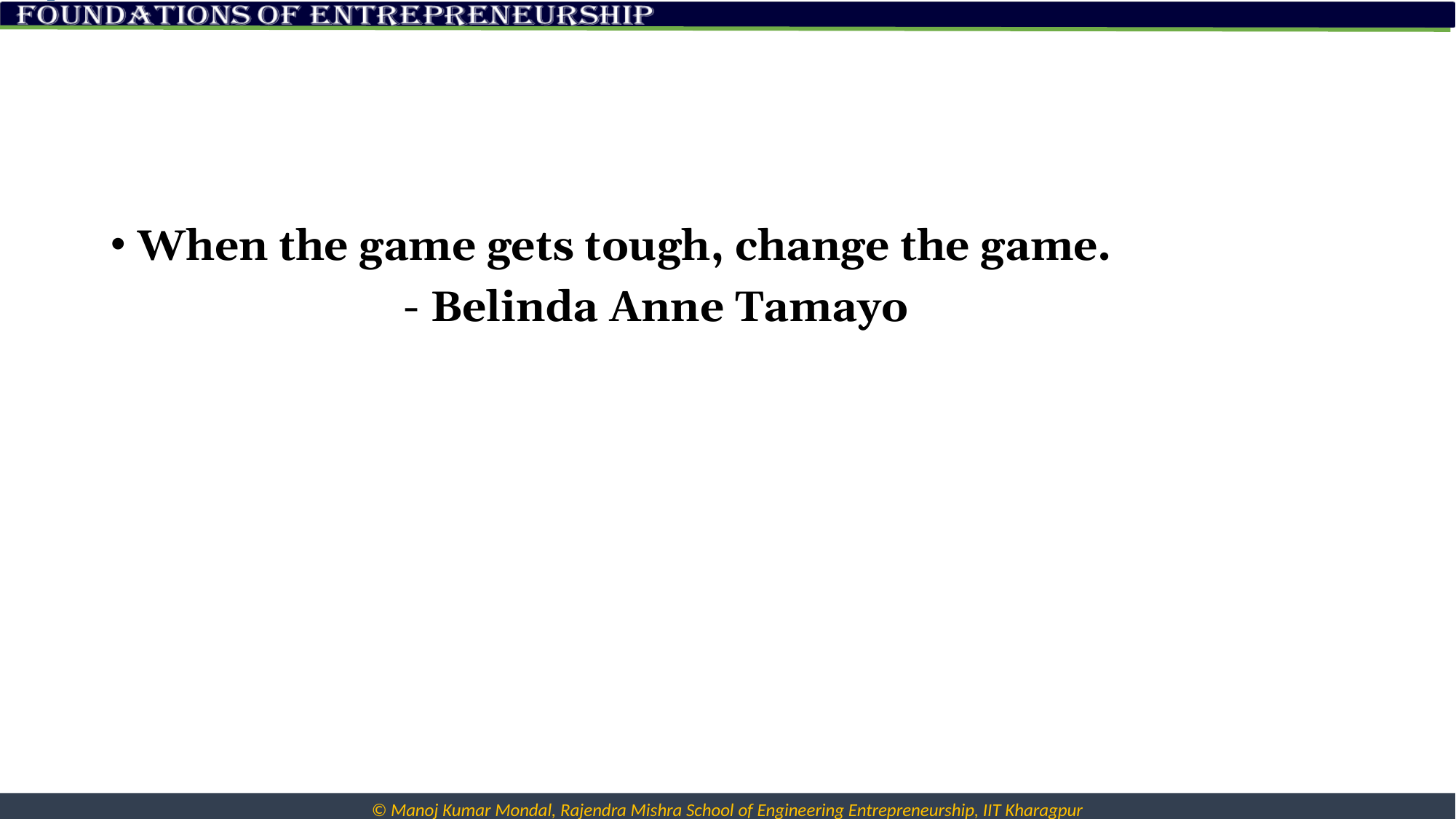

#
When the game gets tough, change the game.
                          - Belinda Anne Tamayo